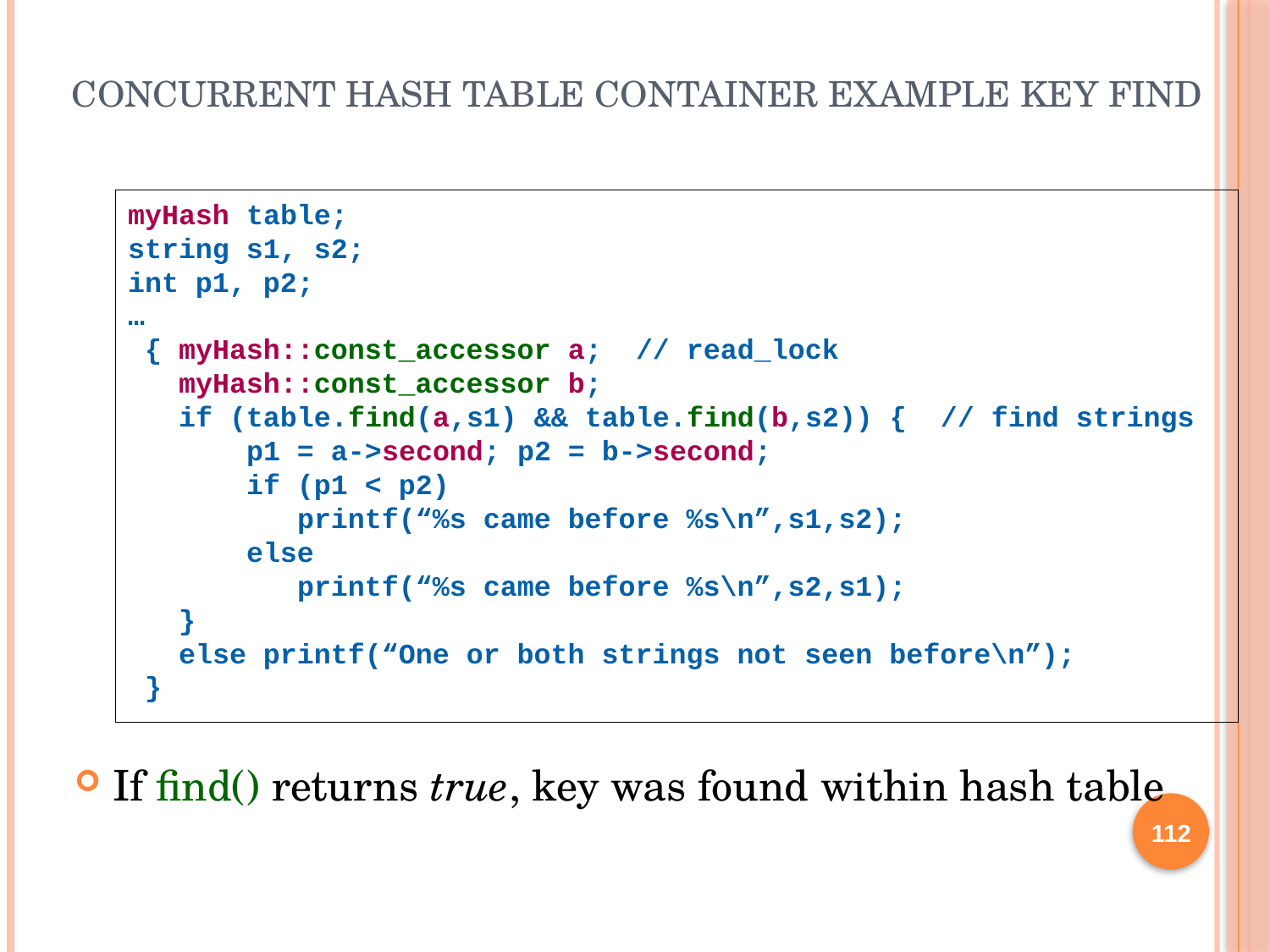

# Concurrent Hash Table Container Example Key Find
myHash table;
string s1, s2;
int p1, p2;
…
 { myHash::const_accessor a;  // read_lock
   myHash::const_accessor b;
   if (table.find(a,s1) && table.find(b,s2)) {  // find strings
       p1 = a->second; p2 = b->second;
       if (p1 < p2)
          printf(“%s came before %s\n”,s1,s2);
       else
          printf(“%s came before %s\n”,s2,s1);
   }
   else printf(“One or both strings not seen before\n”);
 }
If find() returns true, key was found within hash table
112
112